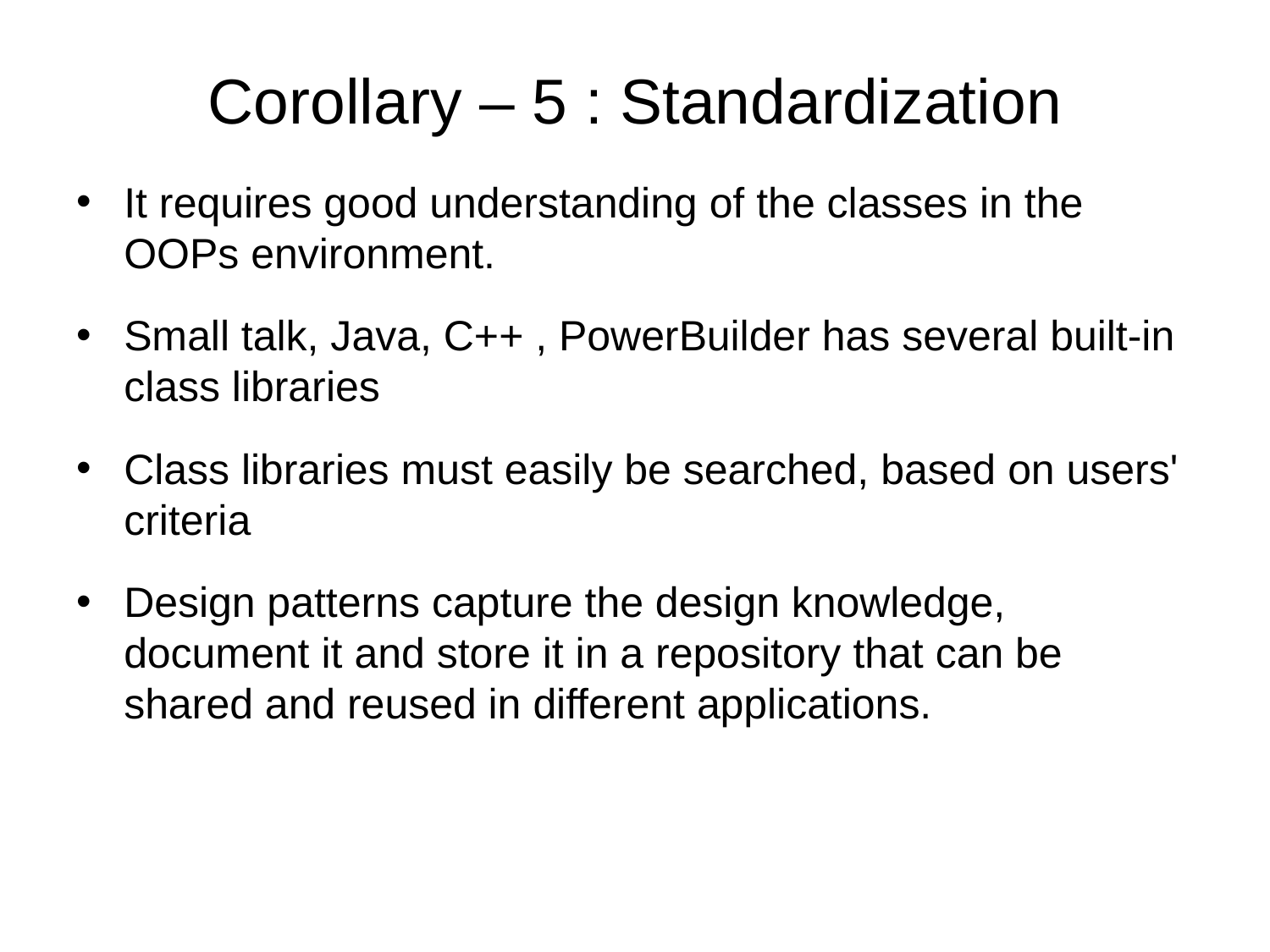

# Corollary – 5 : Standardization
It requires good understanding of the classes in the OOPs environment.
Small talk, Java, C++ , PowerBuilder has several built-in class libraries
Class libraries must easily be searched, based on users' criteria
Design patterns capture the design knowledge, document it and store it in a repository that can be shared and reused in different applications.